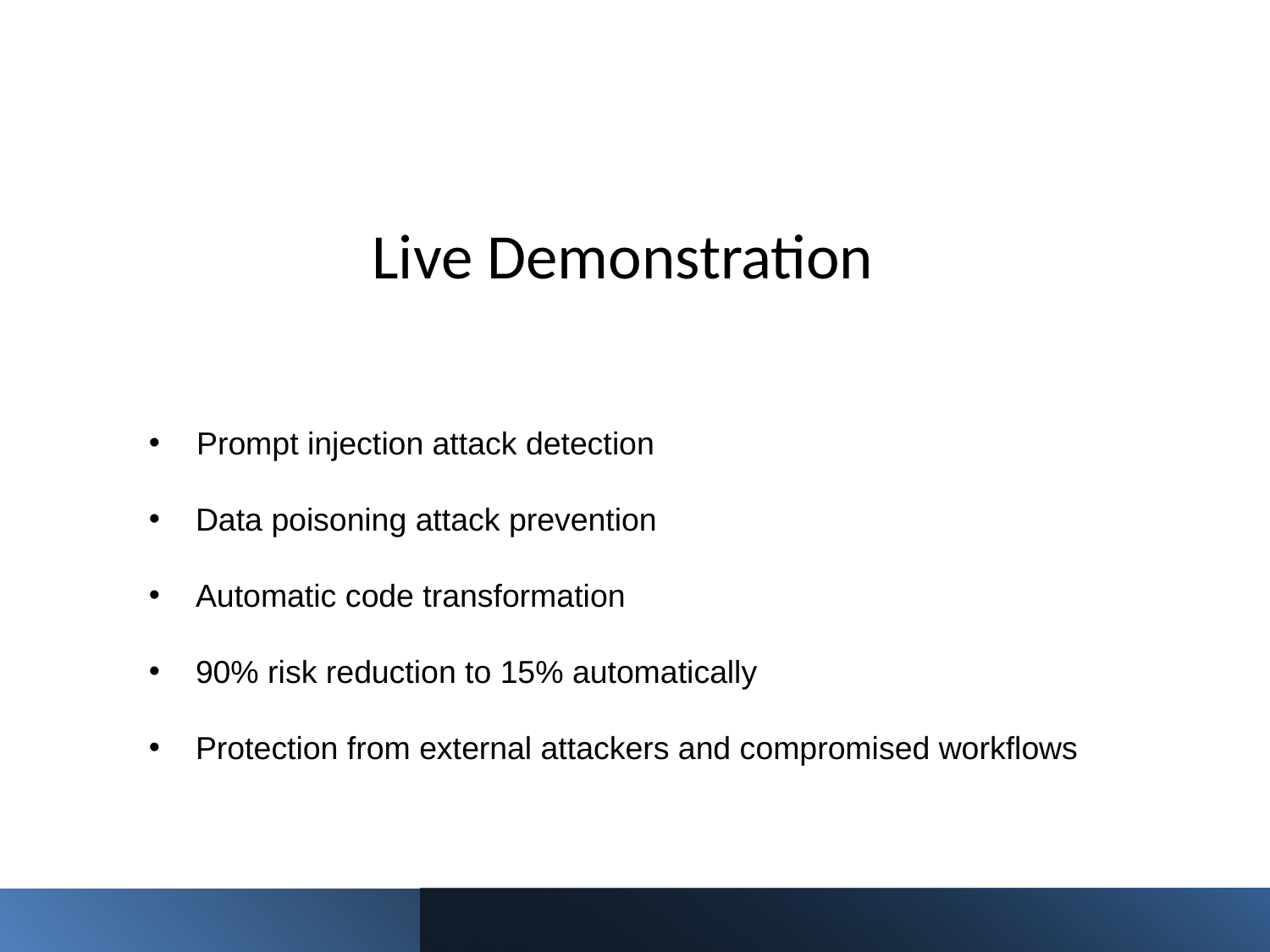

# Live Demonstration
Prompt injection attack detection
    Data poisoning attack prevention
    Automatic code transformation
    90% risk reduction to 15% automatically
    Protection from external attackers and compromised workflows